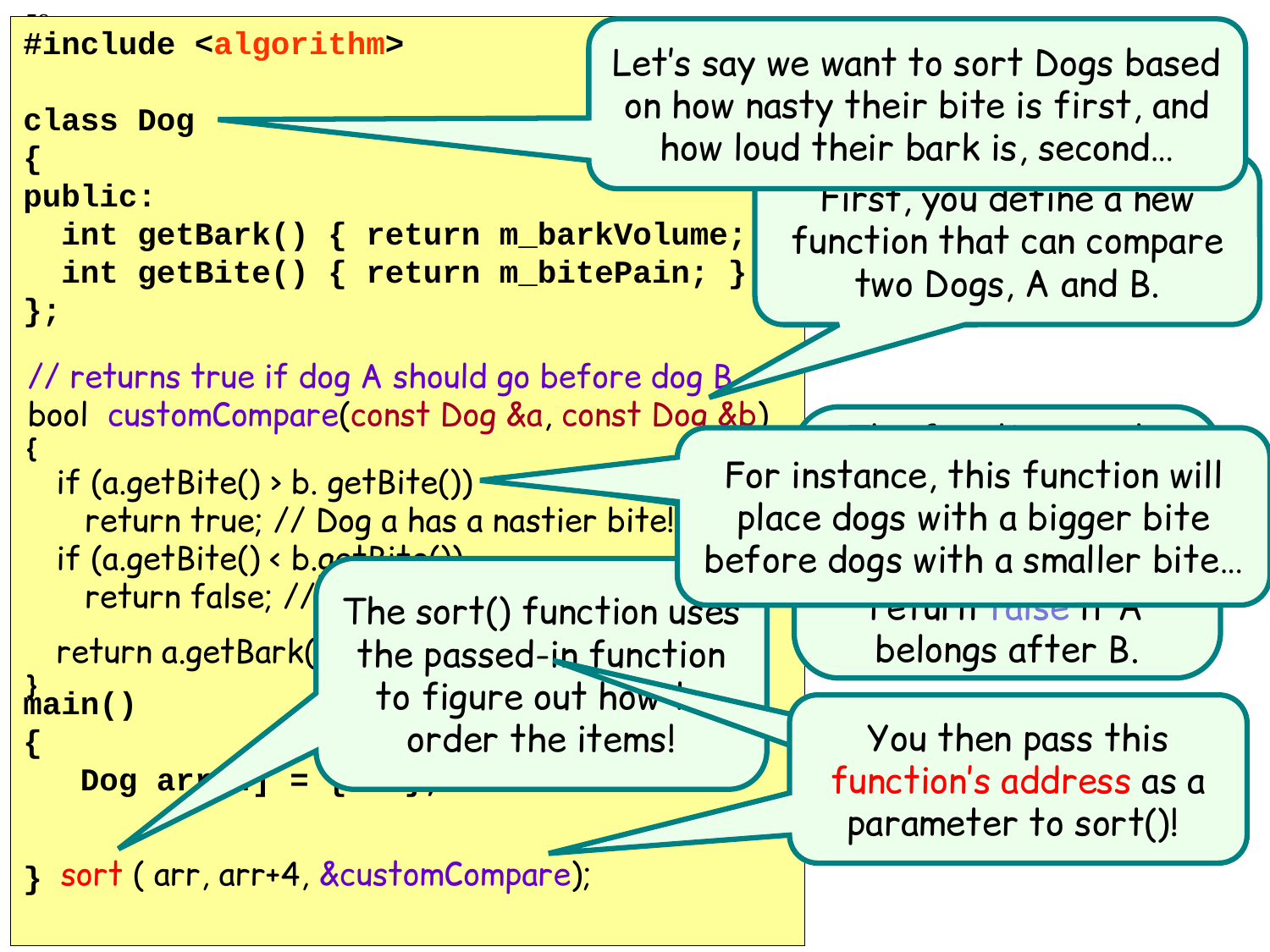

59
# The “sort” function
#include <algorithm>

class Dog
{
public:
  int getBark() { return m_barkVolume; }
  int getBite() { return m_bitePain; }
};

main()
{
   Dog arr[4] = {...};

}
Let’s say we want to sort Dogs based on how nasty their bite is first, and how loud their bark is, second…
#include <vector>
#include <algorithm>

main()
{
  vector<string>  n;

  n.push_back("carey");
  n.push_back("rick");
  n.push_back("alex");

  int arr[4] = {5,2,1,-7};

}
First, you define a new function that can compare two Dogs, A and B.
// returns true if dog A should go before dog B
bool  customCompare(const Dog &a, const Dog &b)
{
   if (a.getBite() > b. getBite())
      return true; // Dog a has a nastier bite!
   if (a.getBite() < b.getBite())
      return false; // Dog b has a nastier bite!

   return a.getBark() > b.getBark();
}
The function must:

return true if A belongs before B

return false if A belongs after B.
For instance, this function will place dogs with a bigger bite before dogs with a smaller bite…
 // sorts the whole vector
 sort ( n.begin( ), n.end( ) );
The sort() function uses the passed-in function to figure out how to order the items!

 // sorts just the first 2 items of n
 sort ( n.begin( ), n.begin() + 2 );
You then pass this function’s address as a parameter to sort()!
And break ties by the loudest bark…
 // sorts the first 4 array items
 sort ( arr, arr+4 );
 sort ( arr, arr+4, &customCompare);